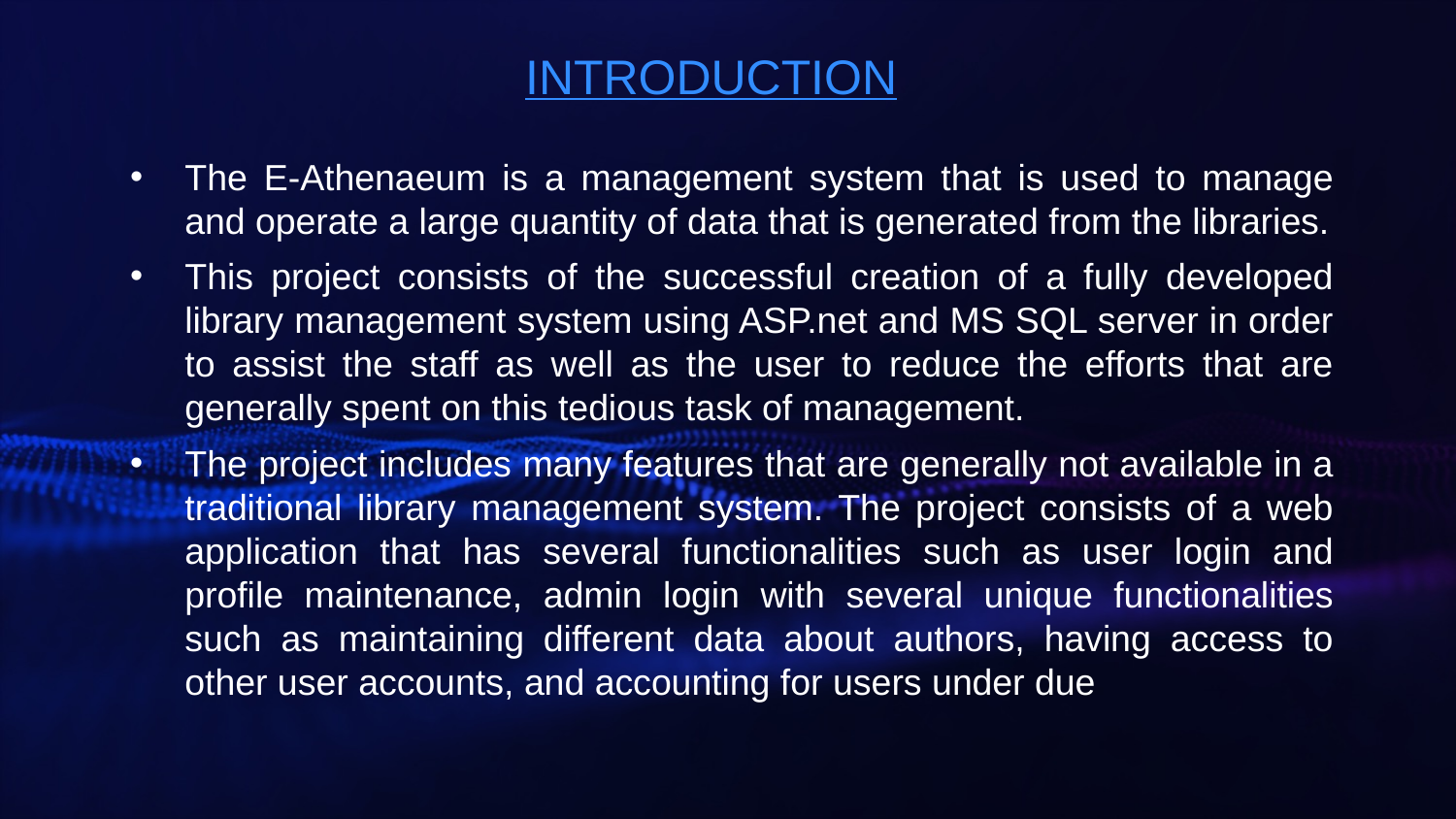

INTRODUCTION
The E-Athenaeum is a management system that is used to manage and operate a large quantity of data that is generated from the libraries.
This project consists of the successful creation of a fully developed library management system using ASP.net and MS SQL server in order to assist the staff as well as the user to reduce the efforts that are generally spent on this tedious task of management.
The project includes many features that are generally not available in a traditional library management system. The project consists of a web application that has several functionalities such as user login and profile maintenance, admin login with several unique functionalities such as maintaining different data about authors, having access to other user accounts, and accounting for users under due